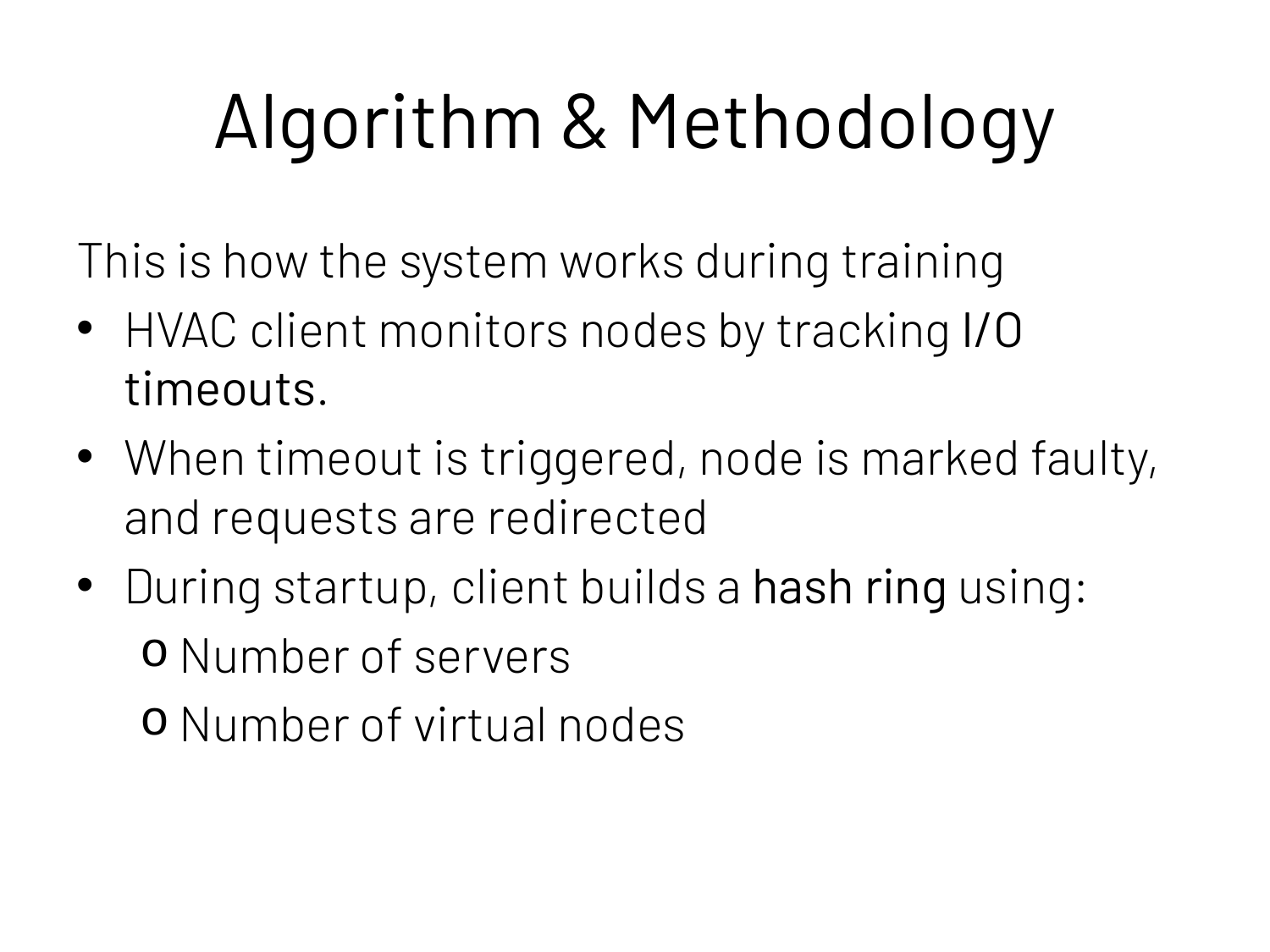

# Algorithm & Methodology
This is how the system works during training
HVAC client monitors nodes by tracking I/O timeouts.
When timeout is triggered, node is marked faulty, and requests are redirected
During startup, client builds a hash ring using:
Number of servers
Number of virtual nodes